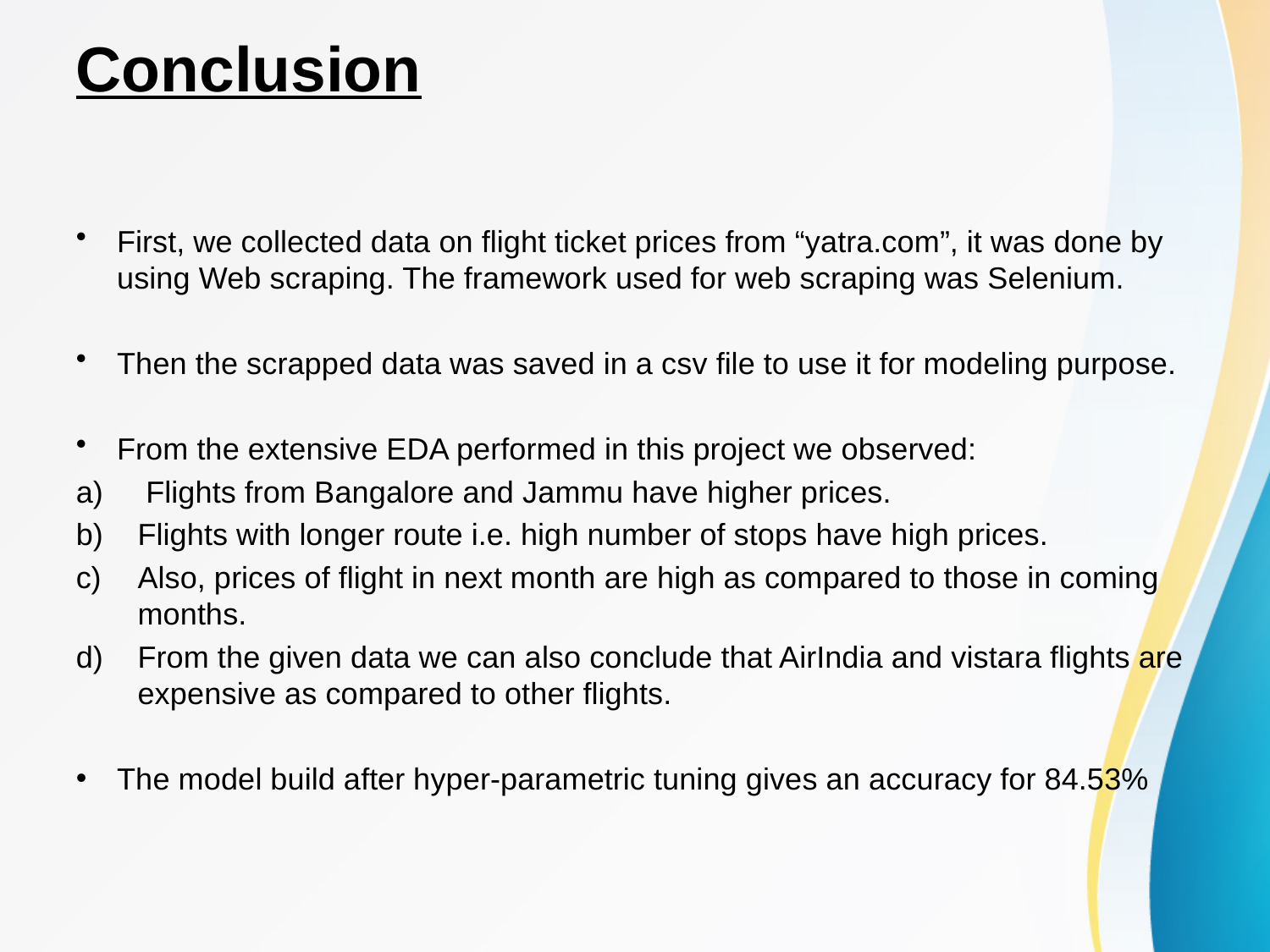

# Conclusion

First, we collected data on flight ticket prices from “yatra.com”, it was done by using Web scraping. The framework used for web scraping was Selenium.

Then the scrapped data was saved in a csv file to use it for modeling purpose.

From the extensive EDA performed in this project we observed:
 Flights from Bangalore and Jammu have higher prices.
Flights with longer route i.e. high number of stops have high prices.
Also, prices of flight in next month are high as compared to those in coming months.
From the given data we can also conclude that AirIndia and vistara flights are expensive as compared to other flights.

The model build after hyper-parametric tuning gives an accuracy for 84.53%